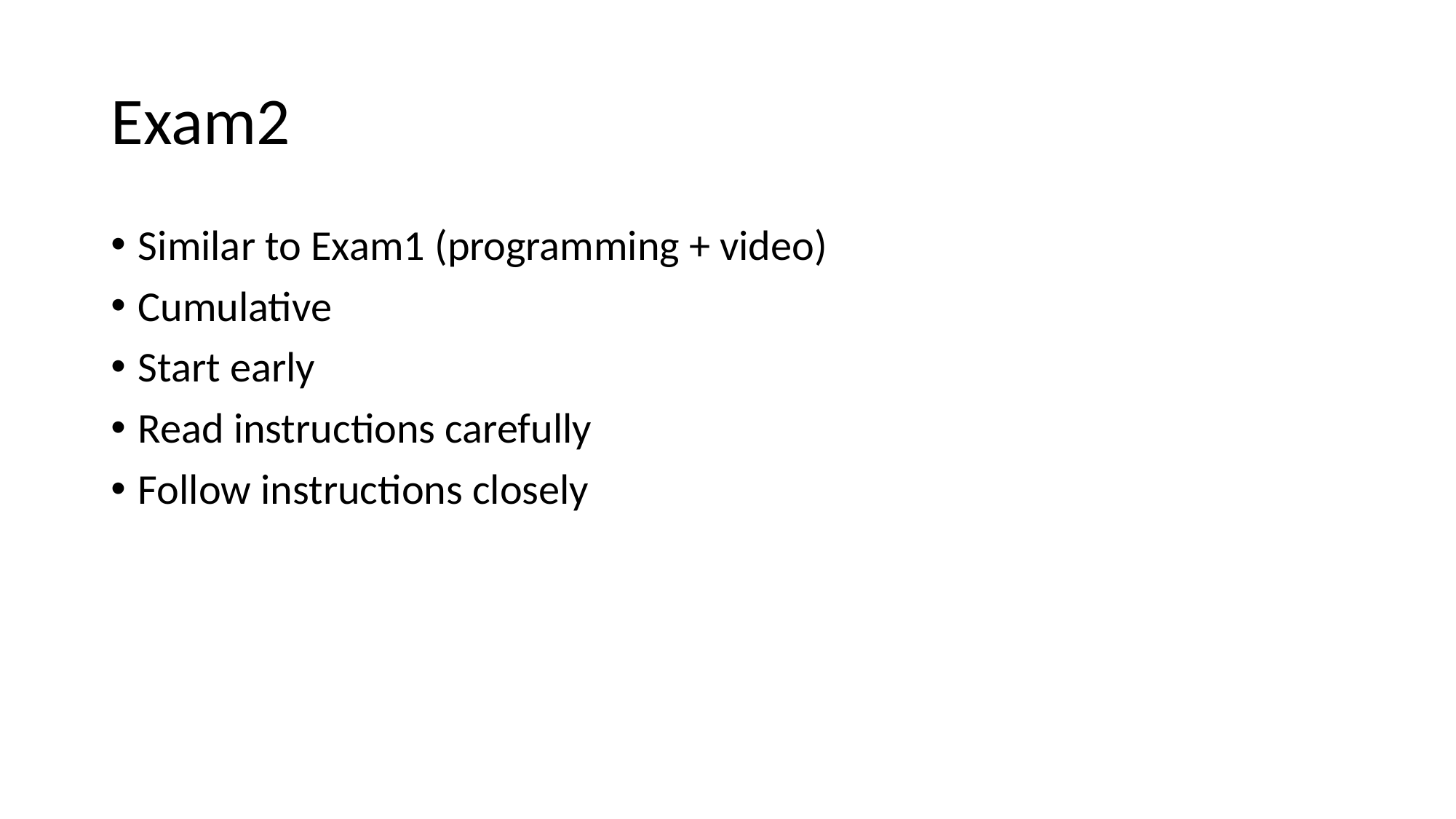

# Exam2
Similar to Exam1 (programming + video)
Cumulative
Start early
Read instructions carefully
Follow instructions closely